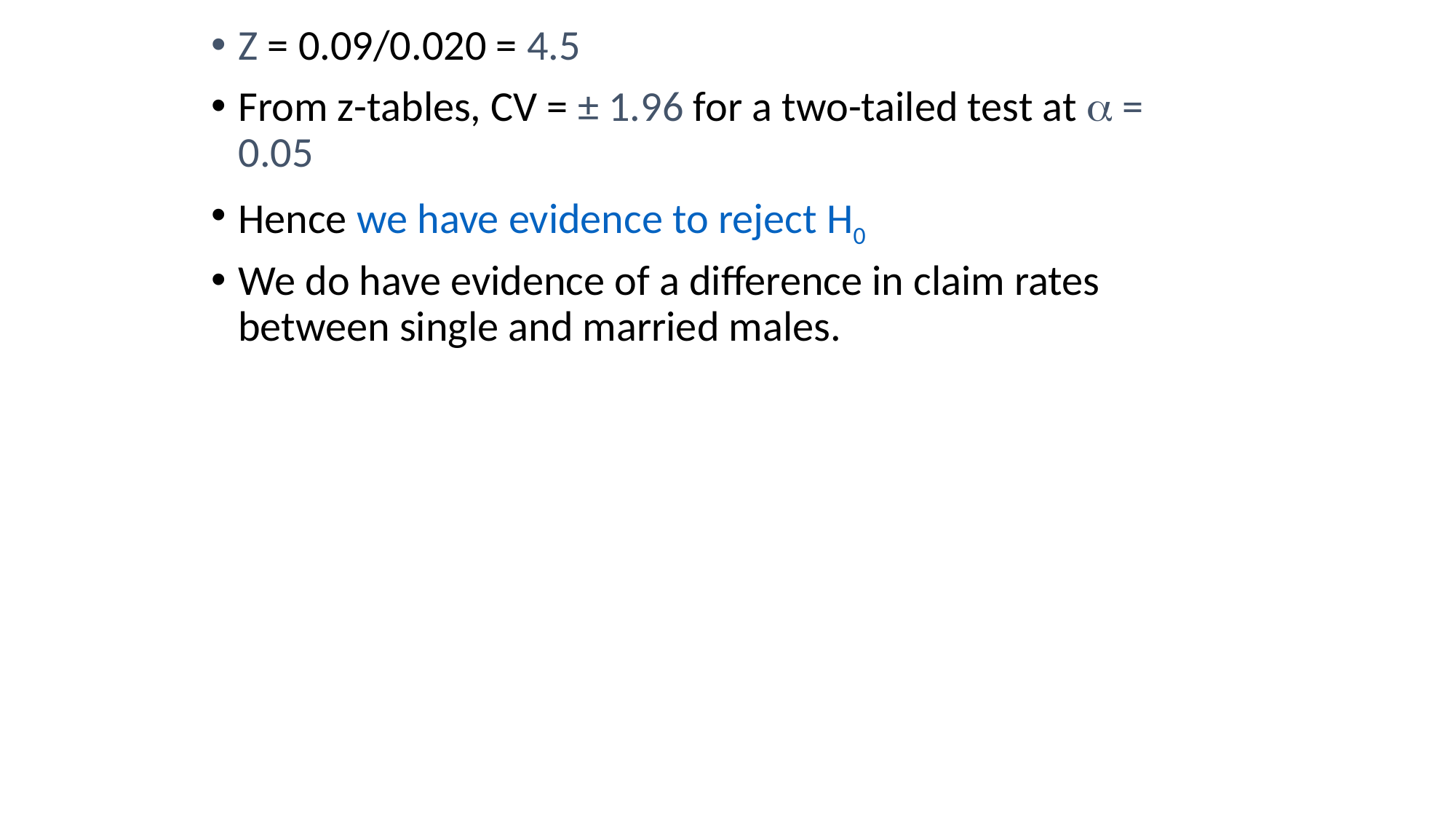

Z = 0.09/0.020 = 4.5
From z-tables, CV = ± 1.96 for a two-tailed test at α = 0.05
Hence we have evidence to reject H0
We do have evidence of a difference in claim rates between single and married males.